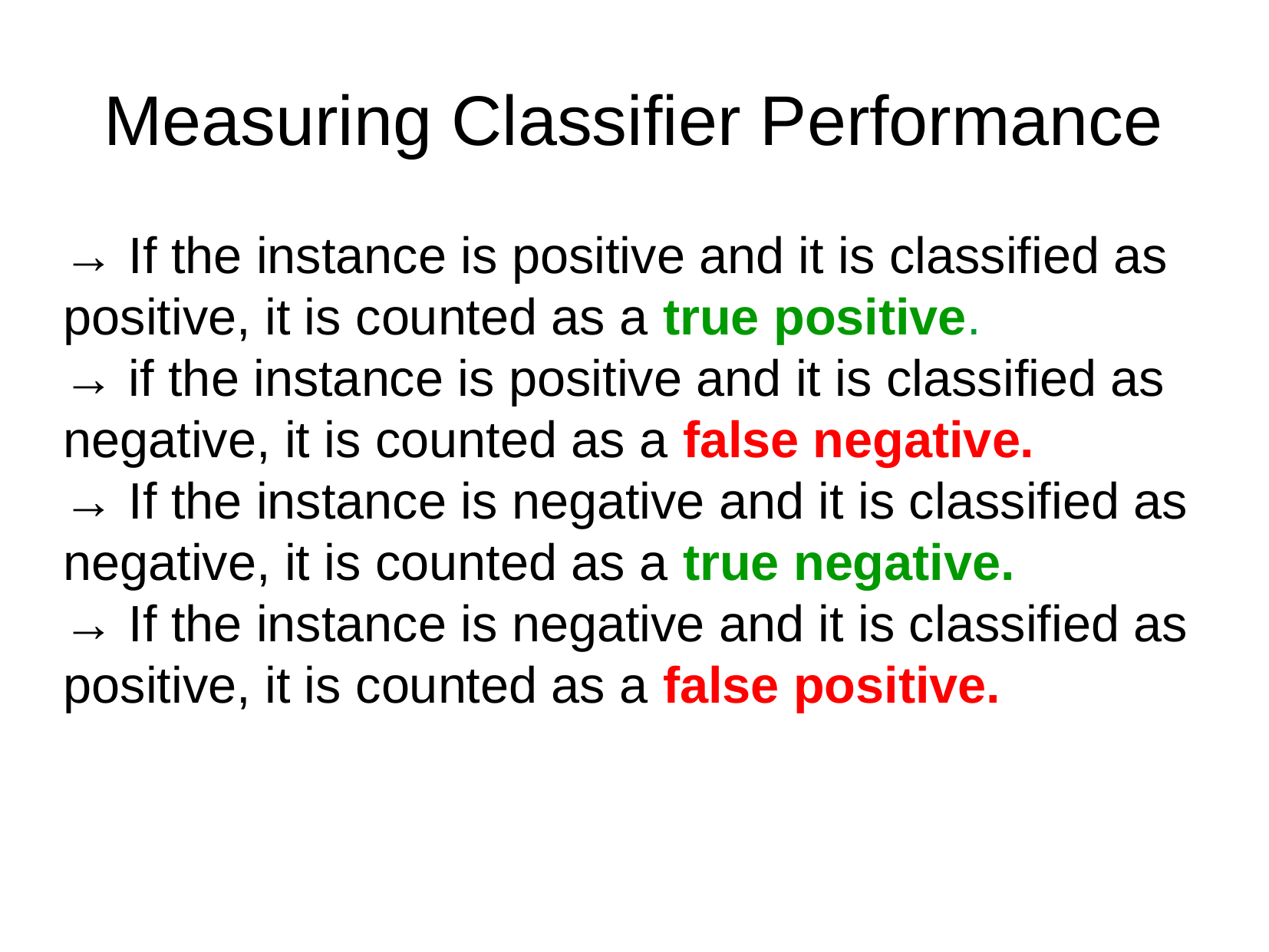

Measuring Classifier Performance
→ If the instance is positive and it is classified as positive, it is counted as a true positive.
→ if the instance is positive and it is classified as negative, it is counted as a false negative.
→ If the instance is negative and it is classified as negative, it is counted as a true negative.
→ If the instance is negative and it is classified as positive, it is counted as a false positive.